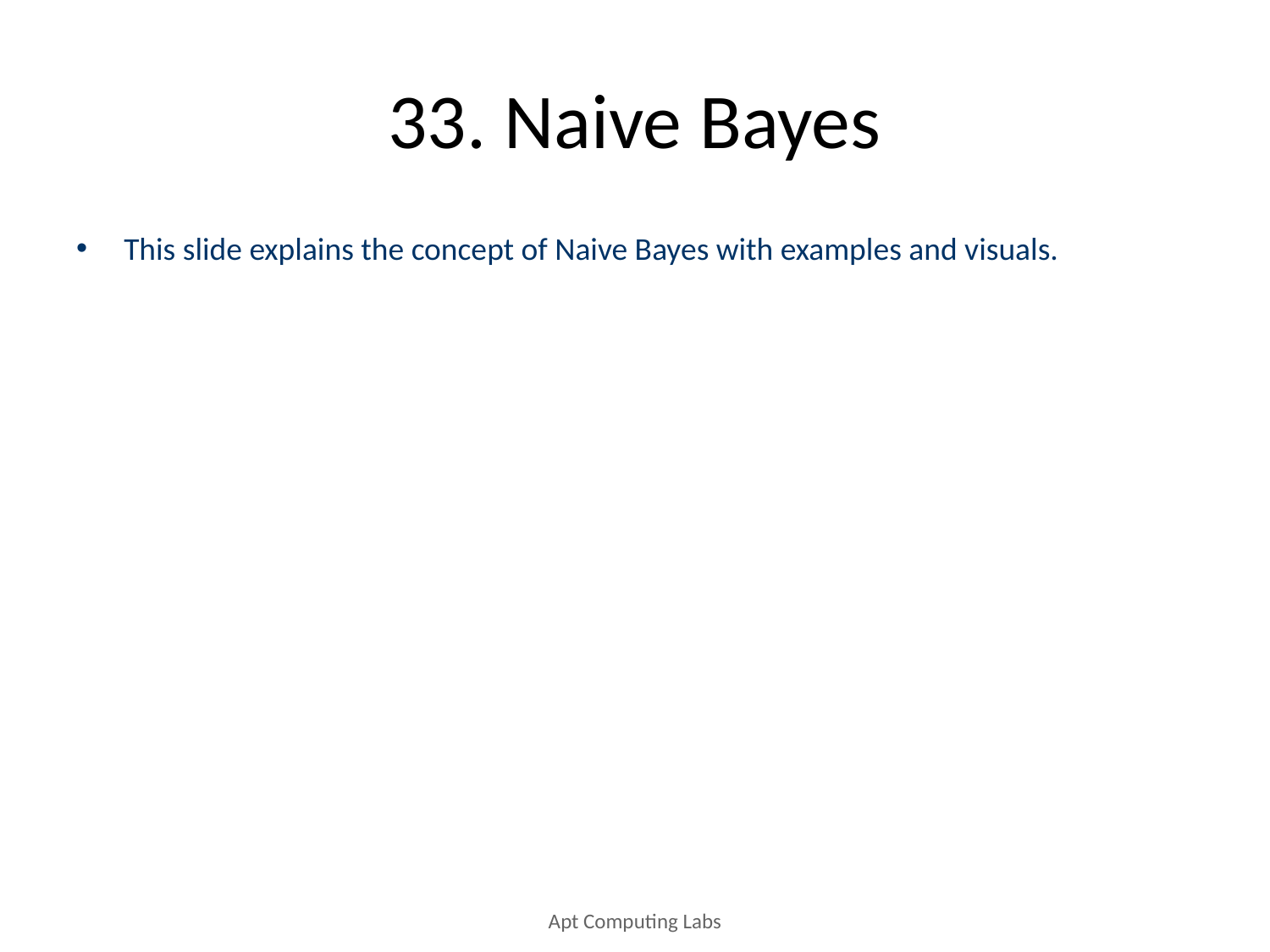

# 33. Naive Bayes
This slide explains the concept of Naive Bayes with examples and visuals.

Apt Computing Labs